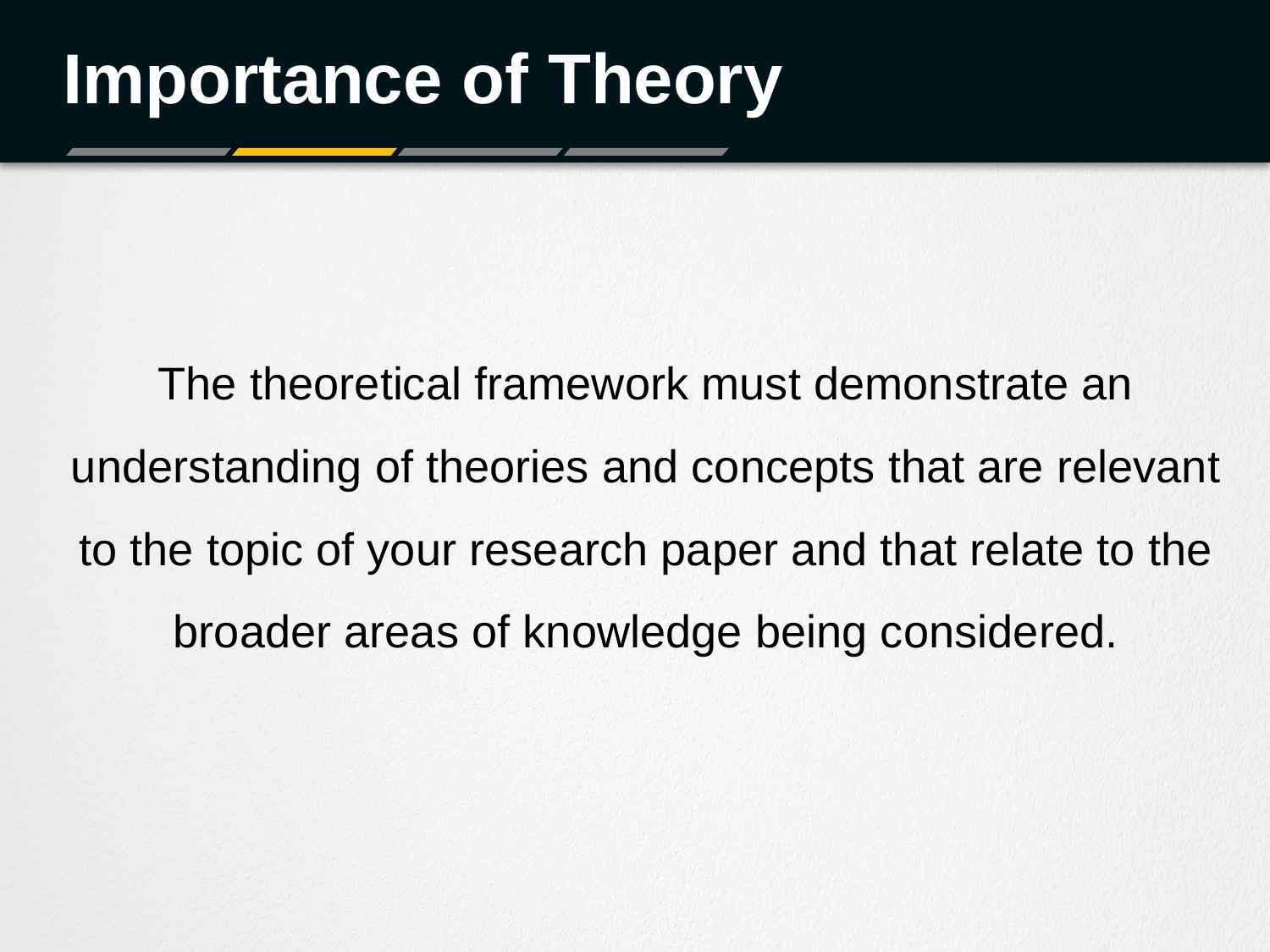

# Importance of Theory

The theoretical framework must demonstrate an understanding of theories and concepts that are relevant to the topic of your research paper and that relate to the broader areas of knowledge being considered.